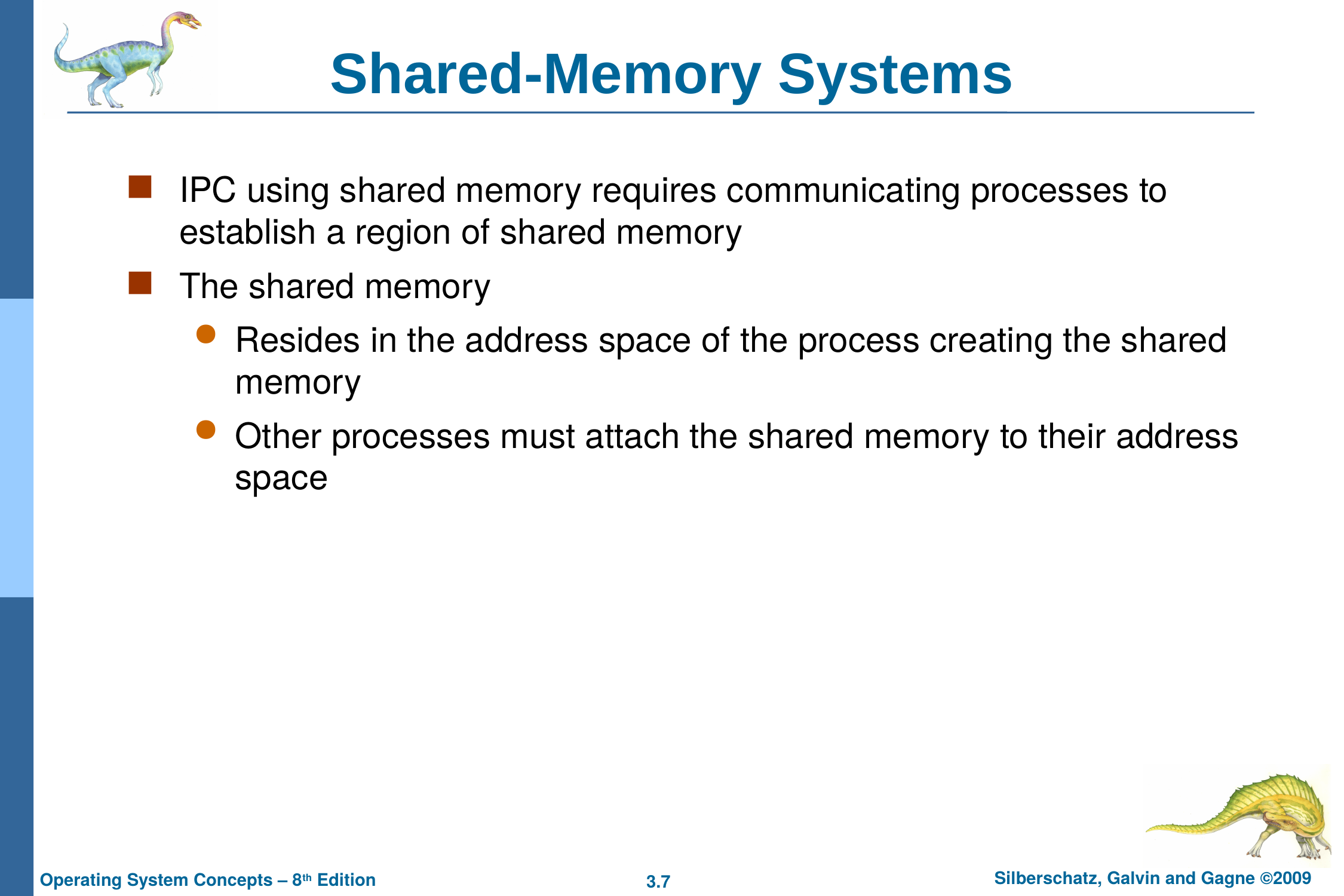

# Shared-Memory Systems
IPC using shared memory requires communicating processes to establish a region of shared memory
The shared memory
Resides in the address space of the process creating the shared memory
Other processes must attach the shared memory to their address space